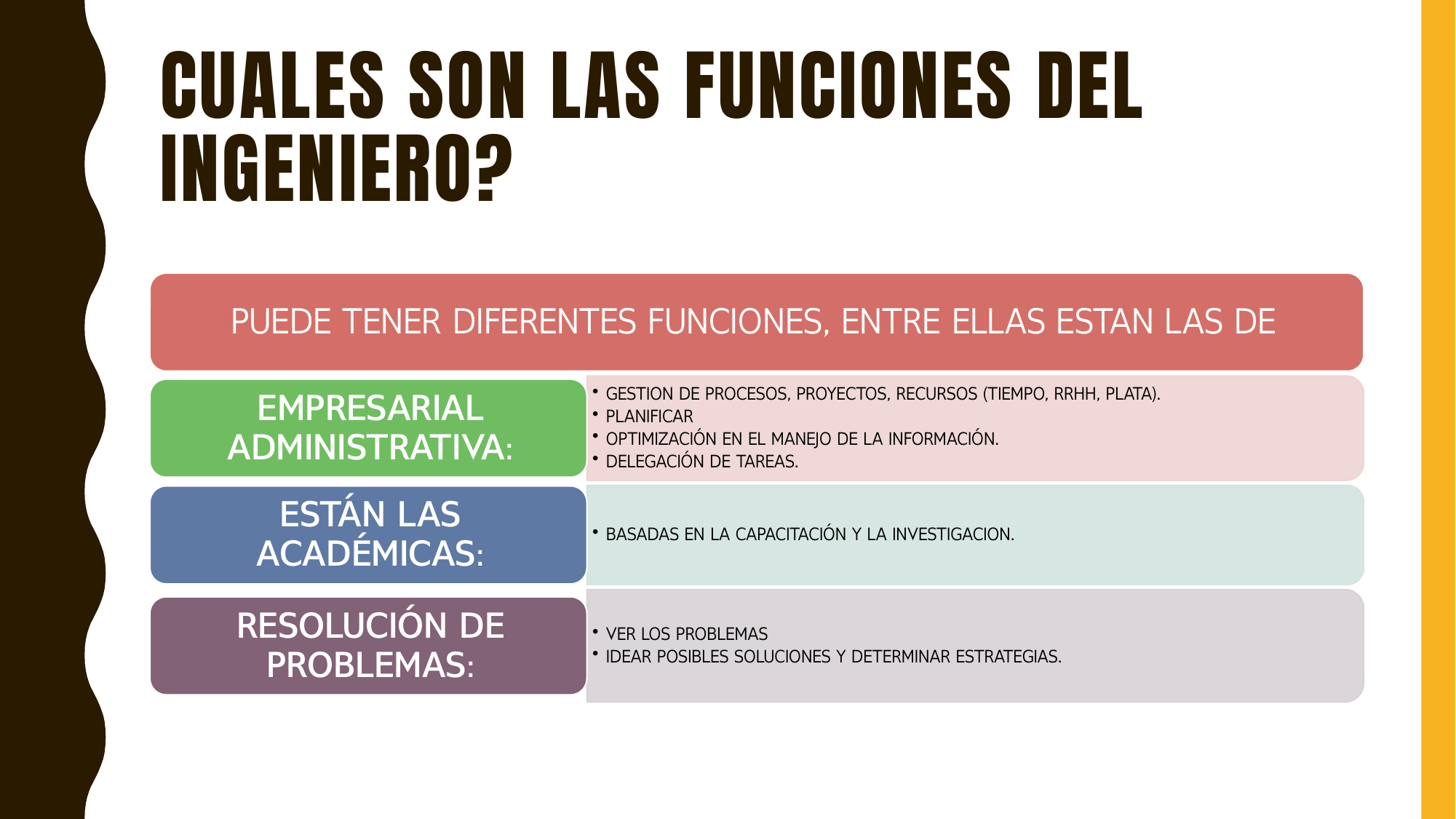

# CUALES SON LAS FUNCIONES DEL INGENIERO?
PUEDE TENER DIFERENTES FUNCIONES, ENTRE ELLAS ESTAN LAS DE
GESTION DE PROCESOS, PROYECTOS, RECURSOS (TIEMPO, RRHH, PLATA).
PLANIFICAR
OPTIMIZACIÓN EN EL MANEJO DE LA INFORMACIÓN.
DELEGACIÓN DE TAREAS.
EMPRESARIAL ADMINISTRATIVA:
BASADAS EN LA CAPACITACIÓN Y LA INVESTIGACION.
ESTÁN LAS ACADÉMICAS:
VER LOS PROBLEMAS
IDEAR POSIBLES SOLUCIONES Y DETERMINAR ESTRATEGIAS.
RESOLUCIÓN DE PROBLEMAS: